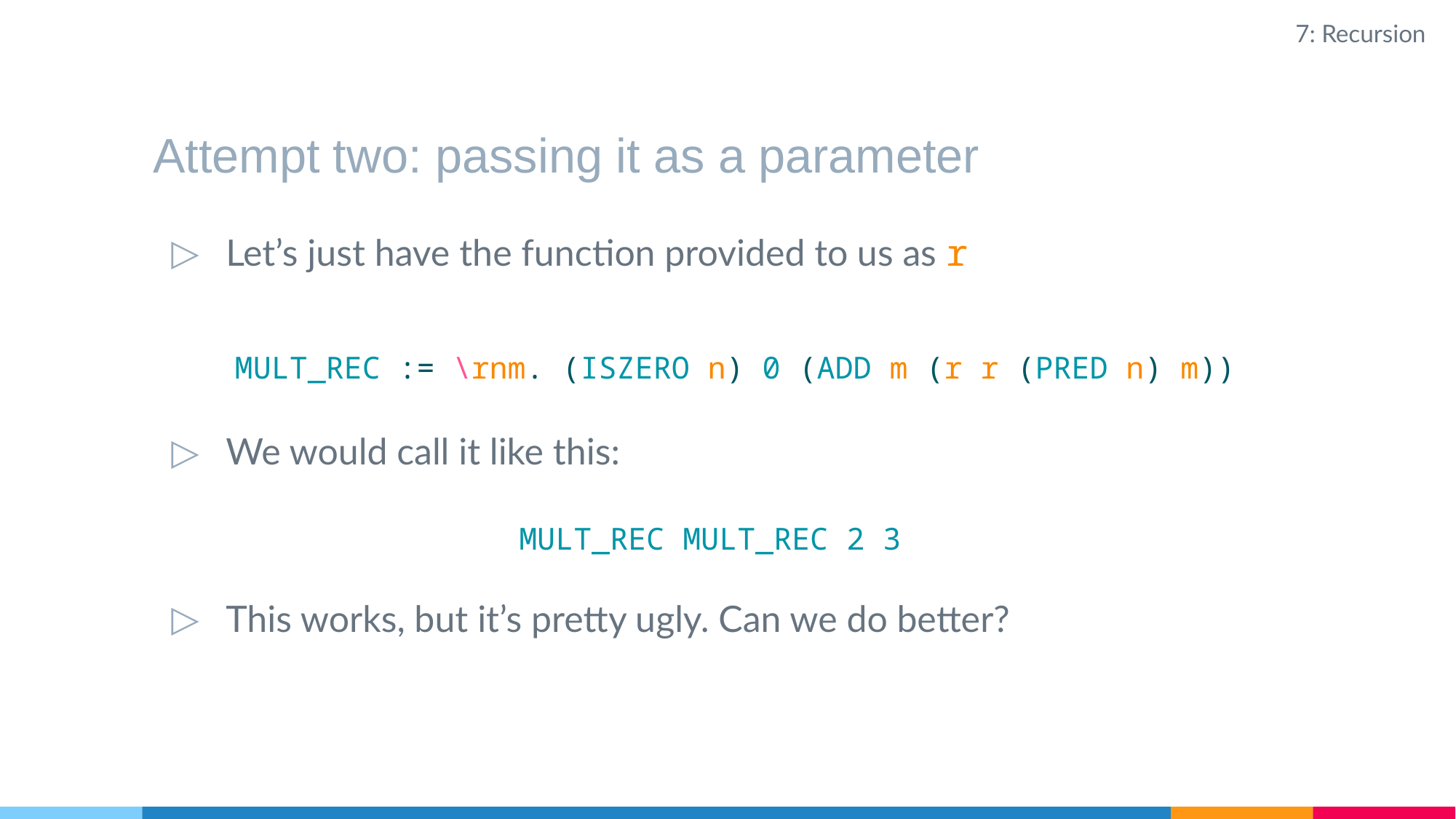

7: Recursion
# Attempt two: passing it as a parameter
Let’s just have the function provided to us as r

We would call it like this:

This works, but it’s pretty ugly. Can we do better?
MULT_REC := \rnm. (ISZERO n) 0 (ADD m (r r (PRED n) m))
MULT_REC MULT_REC 2 3